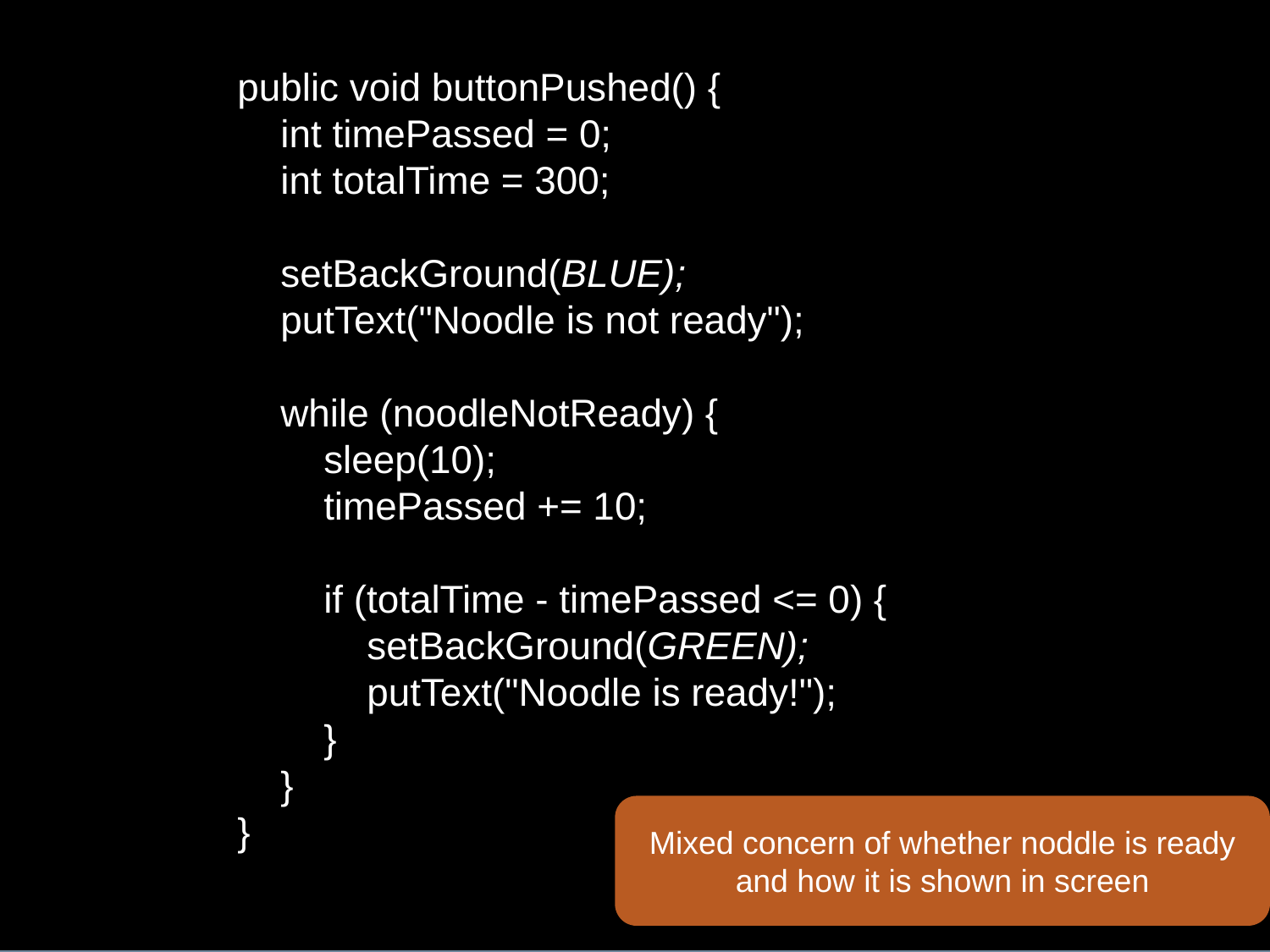

public void buttonPushed() {
    int timePassed = 0;
    int totalTime = 300;

    setBackGround(BLUE);
    putText("Noodle is not ready");

    while (noodleNotReady) {
        sleep(10);
        timePassed += 10;

        if (totalTime - timePassed <= 0) {
            setBackGround(GREEN);
            putText("Noodle is ready!");
        }
    }
}
Mixed concern of whether noddle is ready and how it is shown in screen